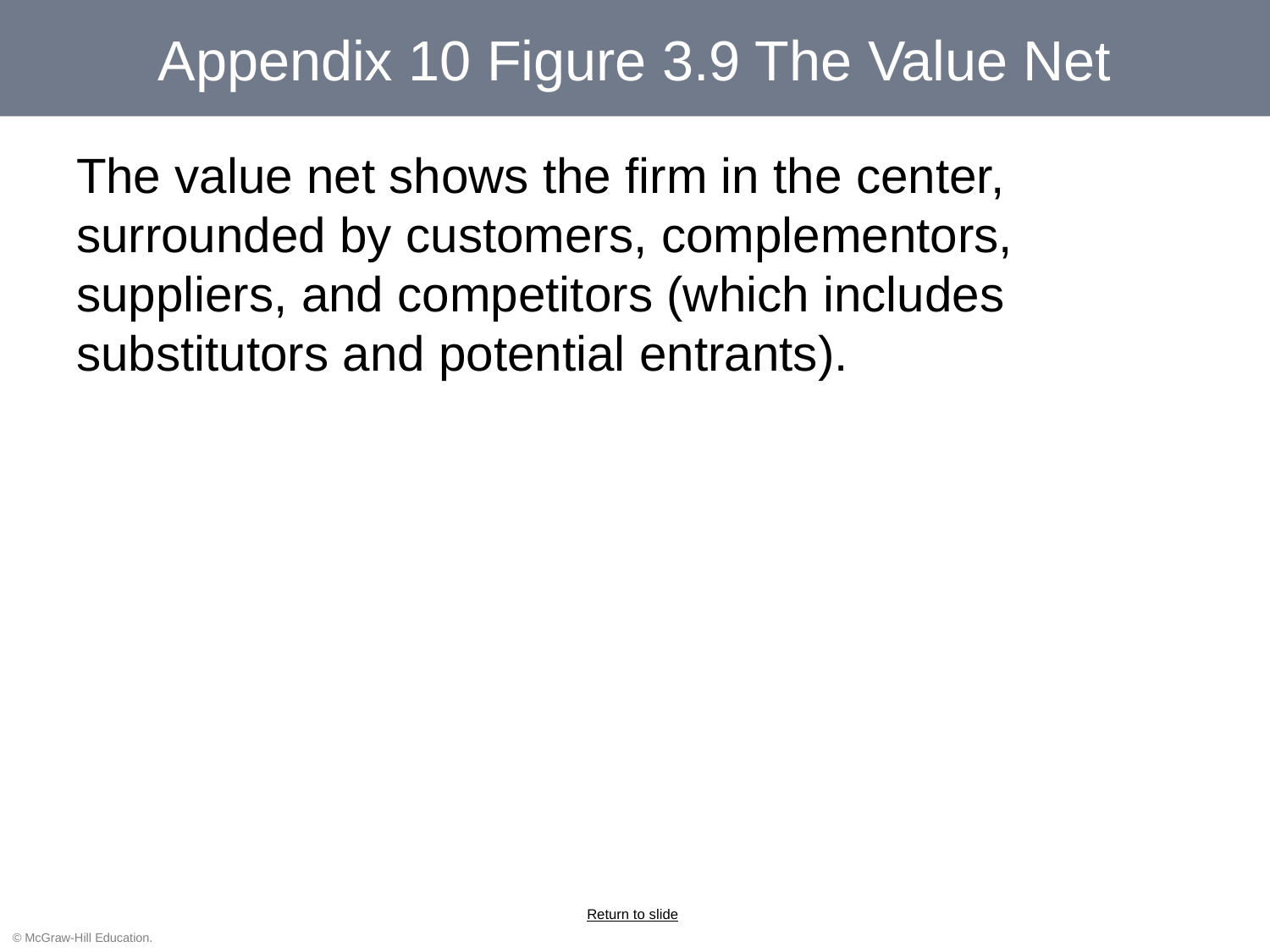

# Appendix 10 Figure 3.9 The Value Net
The value net shows the firm in the center, surrounded by customers, complementors, suppliers, and competitors (which includes substitutors and potential entrants).
Return to slide